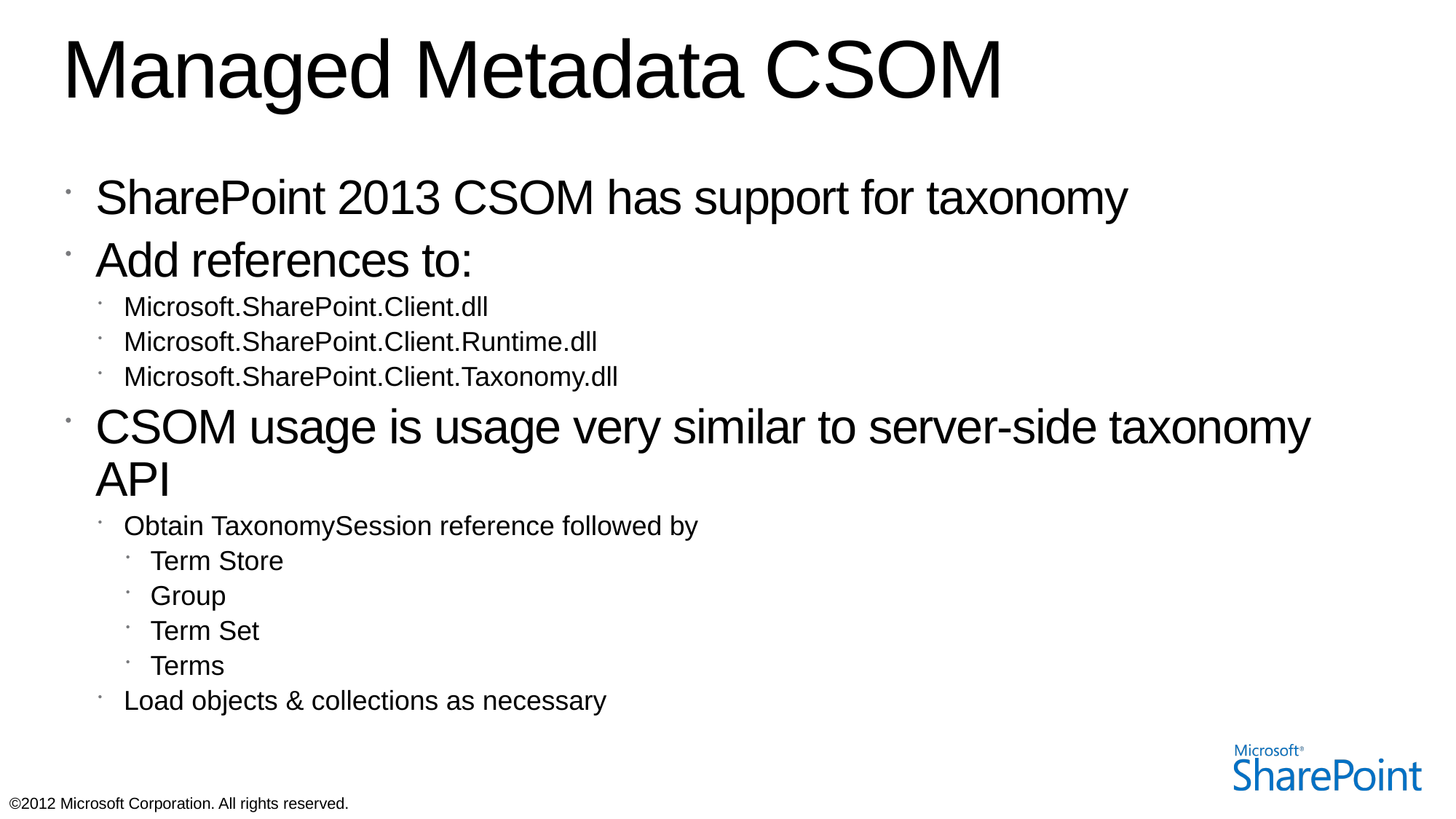

# Managed Metadata CSOM
SharePoint 2013 CSOM has support for taxonomy
Add references to:
Microsoft.SharePoint.Client.dll
Microsoft.SharePoint.Client.Runtime.dll
Microsoft.SharePoint.Client.Taxonomy.dll
CSOM usage is usage very similar to server-side taxonomy API
Obtain TaxonomySession reference followed by
Term Store
Group
Term Set
Terms
Load objects & collections as necessary